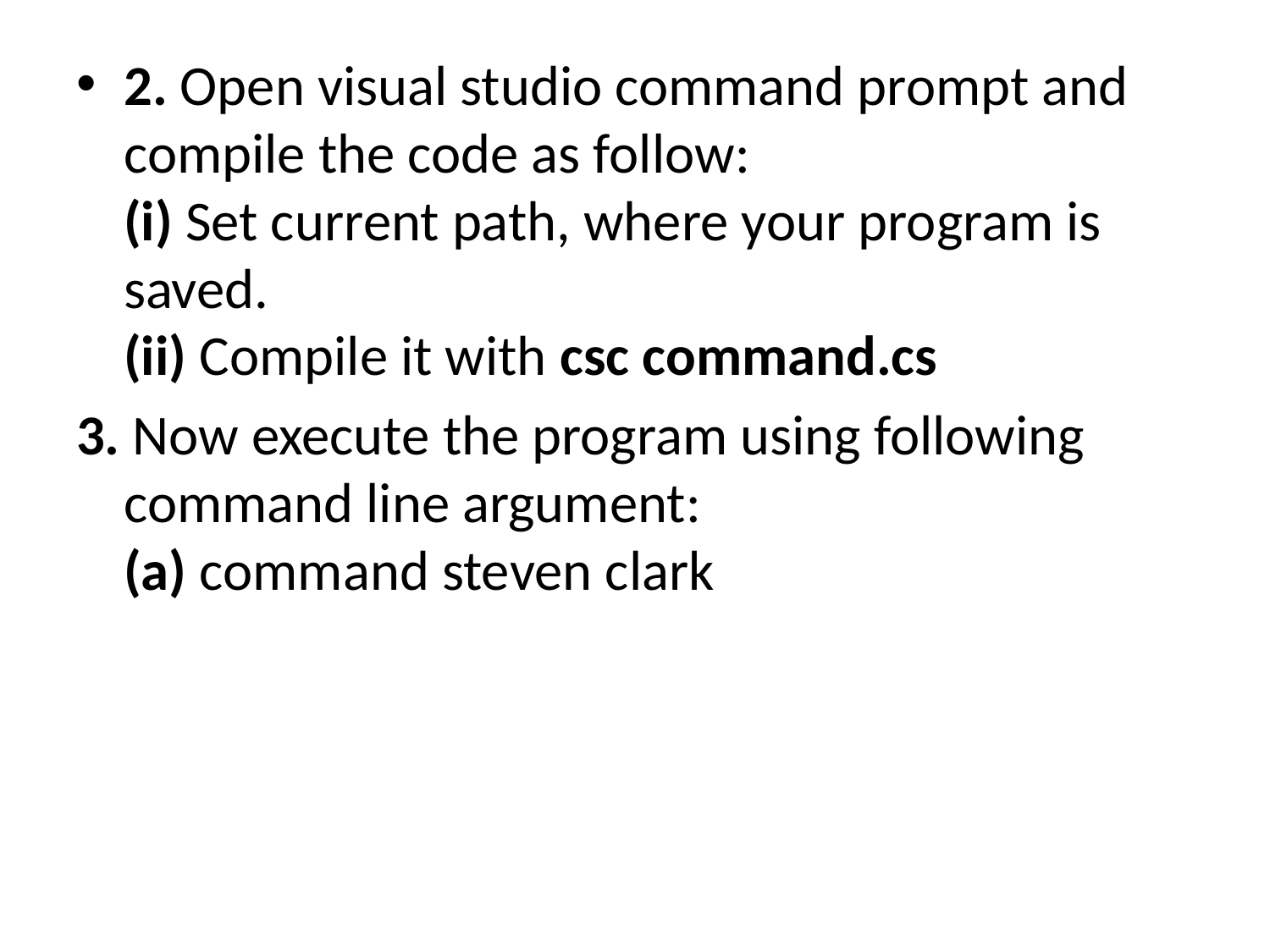

2. Open visual studio command prompt and compile the code as follow:
(i) Set current path, where your program is saved.
(ii) Compile it with csc command.cs
3. Now execute the program using following command line argument:
(a) command steven clark